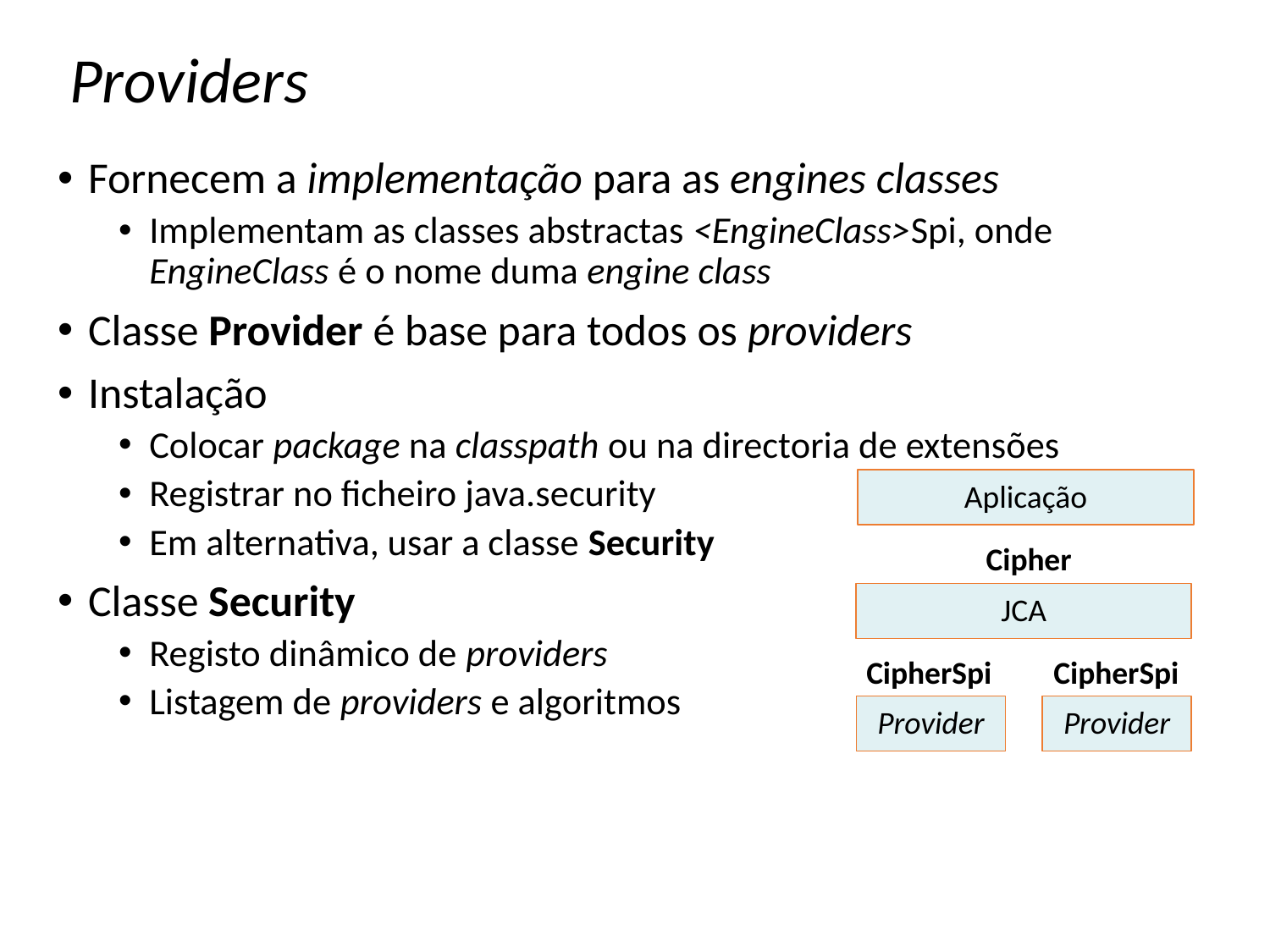

# Providers
Fornecem a implementação para as engines classes
Implementam as classes abstractas <EngineClass>Spi, onde EngineClass é o nome duma engine class
Classe Provider é base para todos os providers
Instalação
Colocar package na classpath ou na directoria de extensões
Registrar no ficheiro java.security
Em alternativa, usar a classe Security
Classe Security
Registo dinâmico de providers
Listagem de providers e algoritmos

Aplicação
Cipher
JCA
CipherSpi
CipherSpi
Provider
Provider